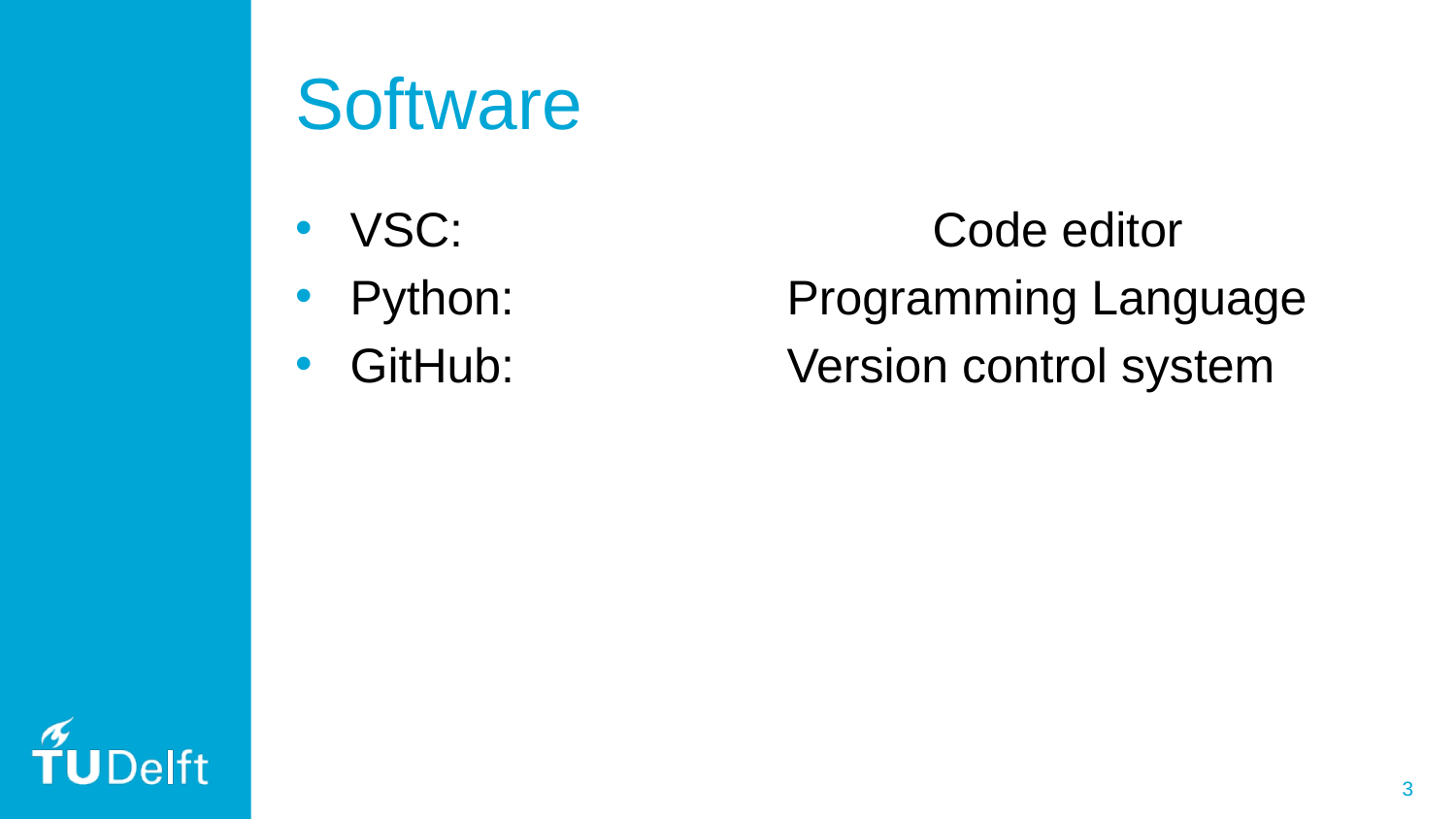

# Software
VSC:   			Code editor
Python:		Programming Language
GitHub:		Version control system